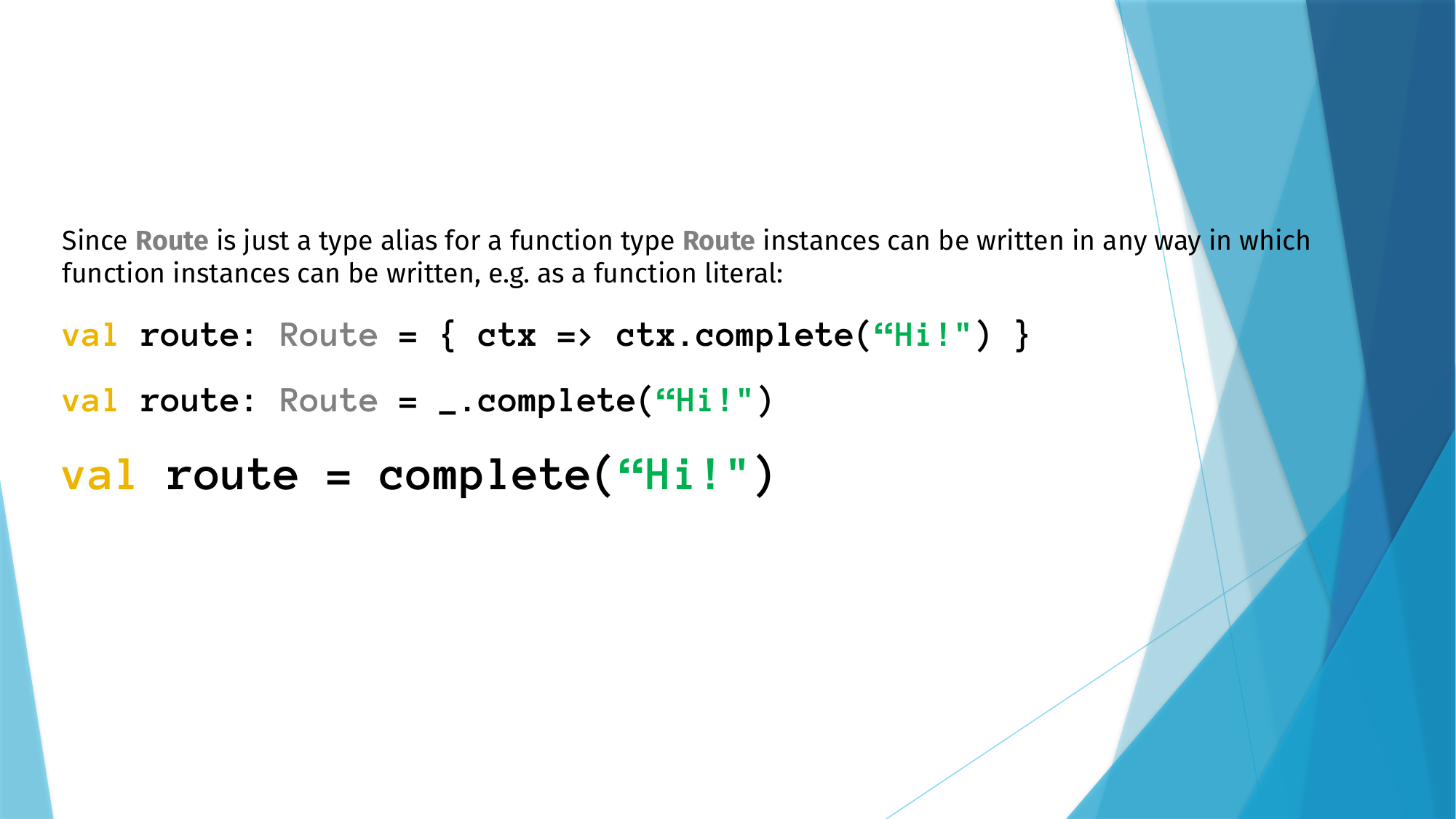

Since Route is just a type alias for a function type Route instances can be written in any way in which function instances can be written, e.g. as a function literal:

val route: Route = { ctx => ctx.complete(“Hi!") }

val route: Route = _.complete(“Hi!")

val route = complete(“Hi!")